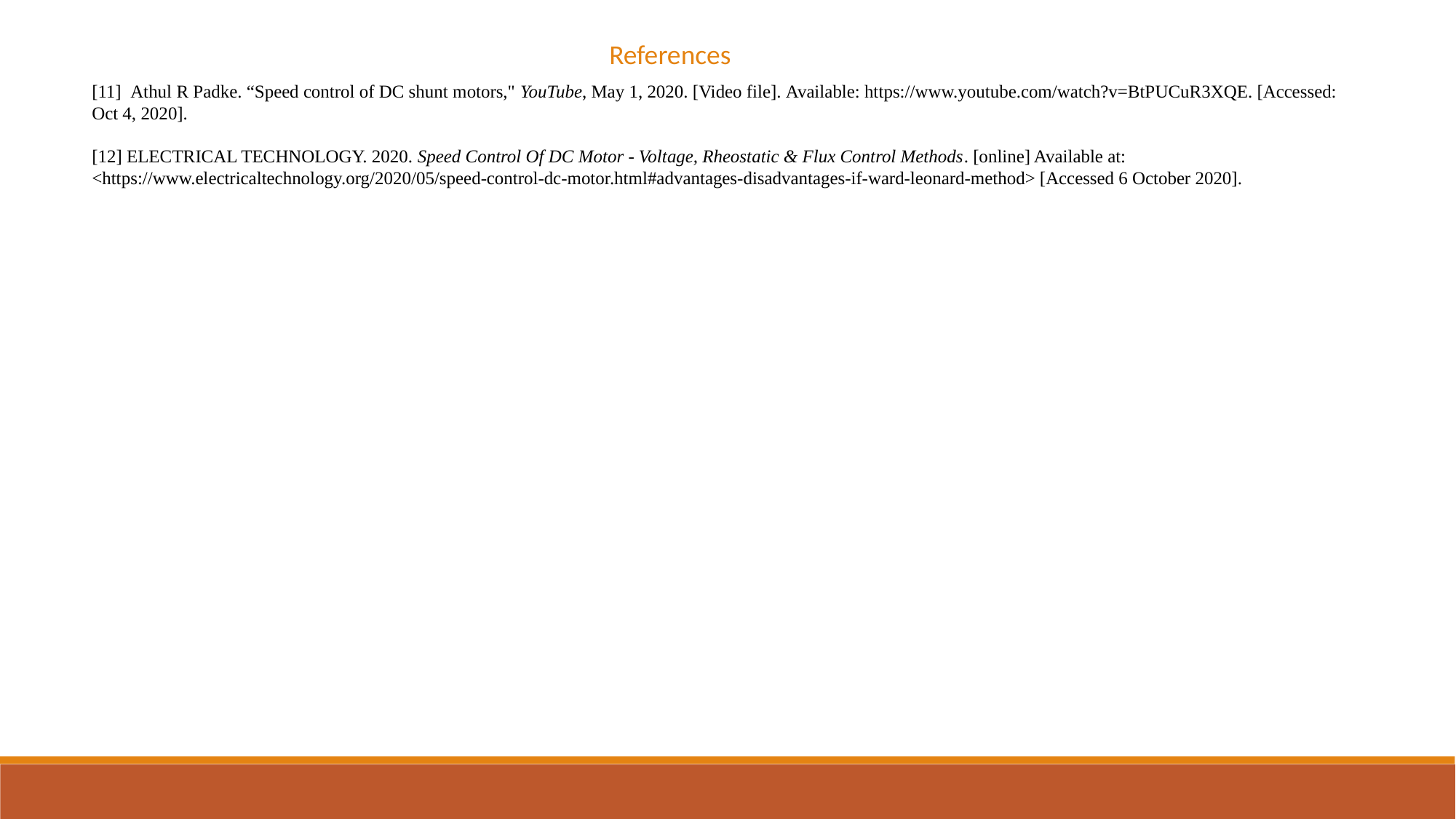

References
[11]  Athul R Padke. “Speed control of DC shunt motors," YouTube, May 1, 2020. [Video file]. Available: https://www.youtube.com/watch?v=BtPUCuR3XQE. [Accessed: Oct 4, 2020].

[12] ELECTRICAL TECHNOLOGY. 2020. Speed Control Of DC Motor - Voltage, Rheostatic & Flux Control Methods. [online] Available at: <https://www.electricaltechnology.org/2020/05/speed-control-dc-motor.html#advantages-disadvantages-if-ward-leonard-method> [Accessed 6 October 2020].